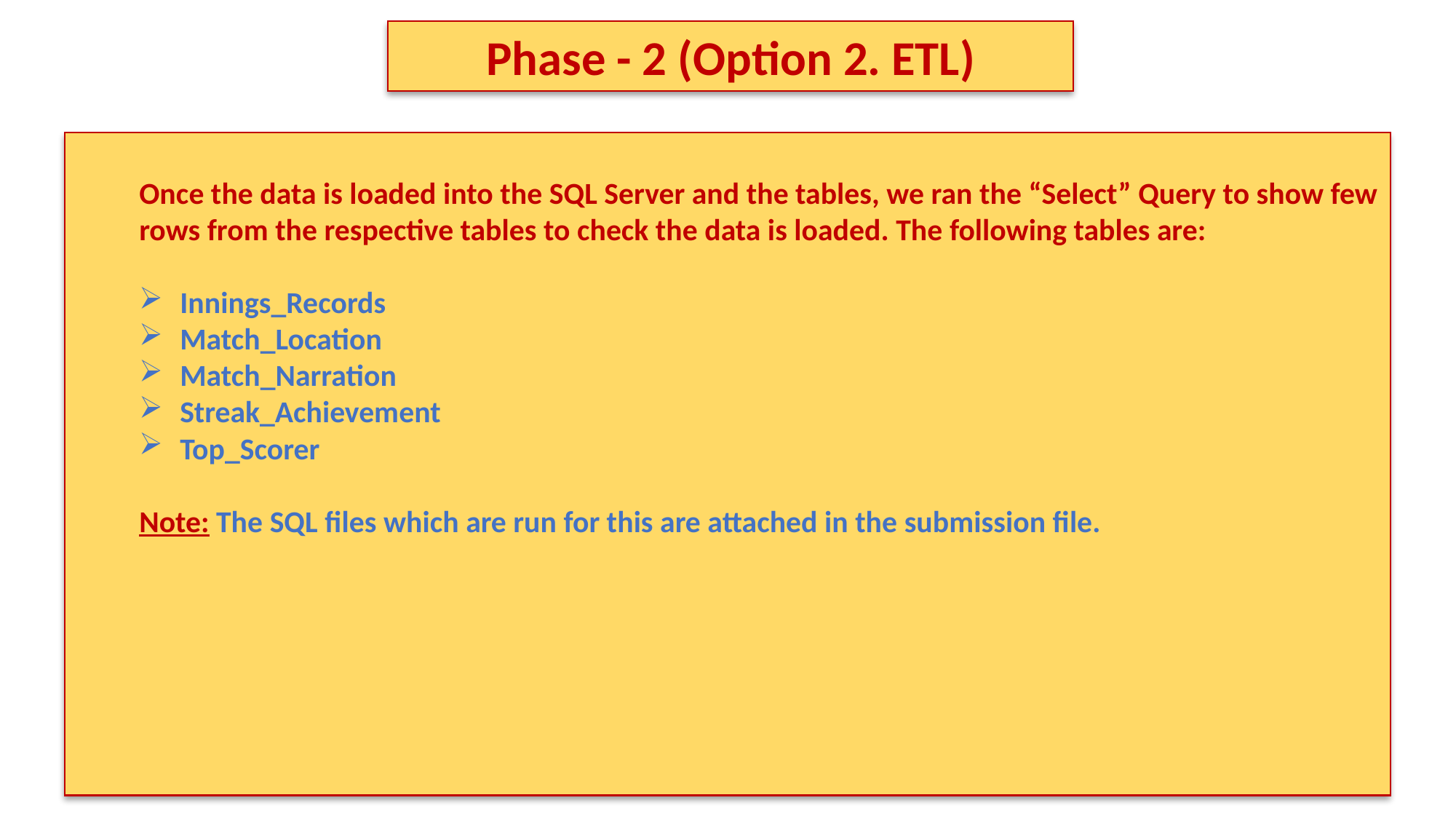

Phase - 2 (Option 2. ETL)

Once the data is loaded into the SQL Server and the tables, we ran the “Select” Query to show few rows from the respective tables to check the data is loaded. The following tables are:

Innings_Records
Match_Location
Match_Narration
Streak_Achievement
Top_Scorer

Note: The SQL files which are run for this are attached in the submission file.